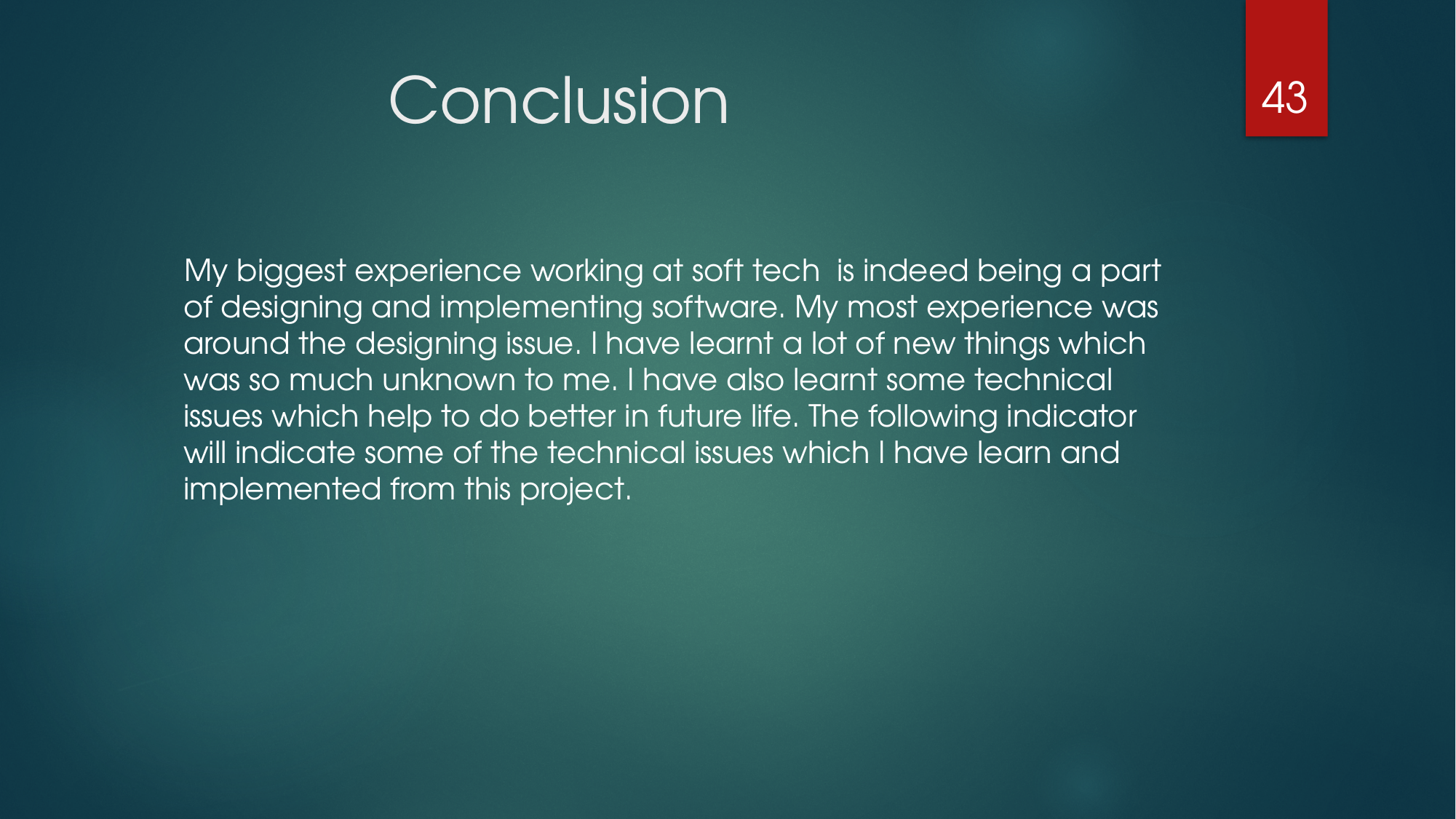

43
# Conclusion
     My biggest experience working at soft tech  is indeed being a part of designing and implementing software. My most experience was around the designing issue. I have learnt a lot of new things which was so much unknown to me. I have also learnt some technical issues which help to do better in future life. The following indicator will indicate some of the technical issues which I have learn and implemented from this project.